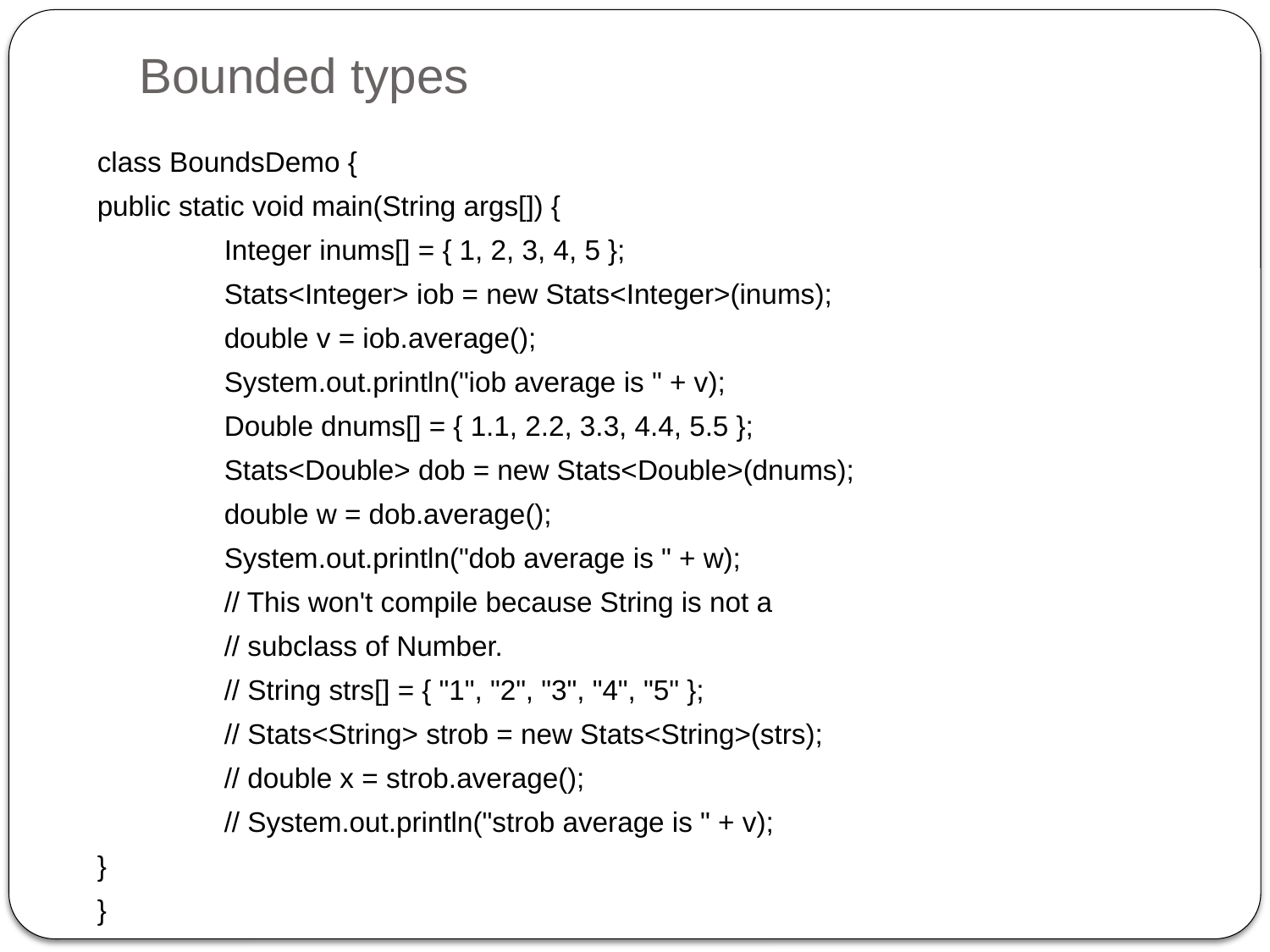

# Bounded types
class BoundsDemo {
public static void main(String args[]) {
	Integer inums[] = { 1, 2, 3, 4, 5 };
	Stats<Integer> iob = new Stats<Integer>(inums);
	double v = iob.average();
	System.out.println("iob average is " + v);
	Double dnums[] = { 1.1, 2.2, 3.3, 4.4, 5.5 };
	Stats<Double> dob = new Stats<Double>(dnums);
	double w = dob.average();
	System.out.println("dob average is " + w);
	// This won't compile because String is not a
	// subclass of Number.
	// String strs[] = { "1", "2", "3", "4", "5" };
	// Stats<String> strob = new Stats<String>(strs);
	// double x = strob.average();
	// System.out.println("strob average is " + v);
}
}